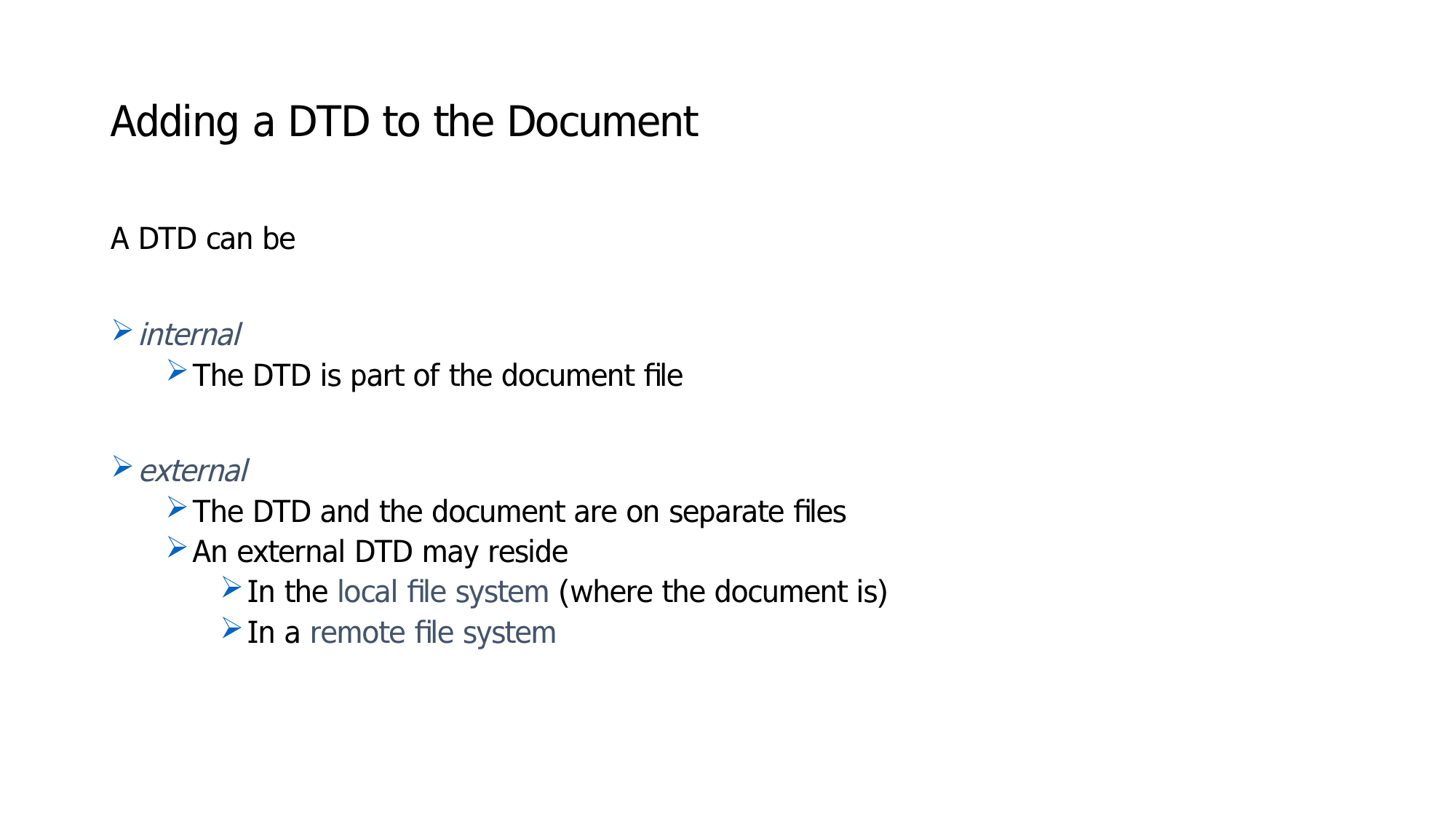

# Adding a DTD to the Document
A DTD can be

internal
The DTD is part of the document file

external
The DTD and the document are on separate files
An external DTD may reside
In the local file system (where the document is)
In a remote file system